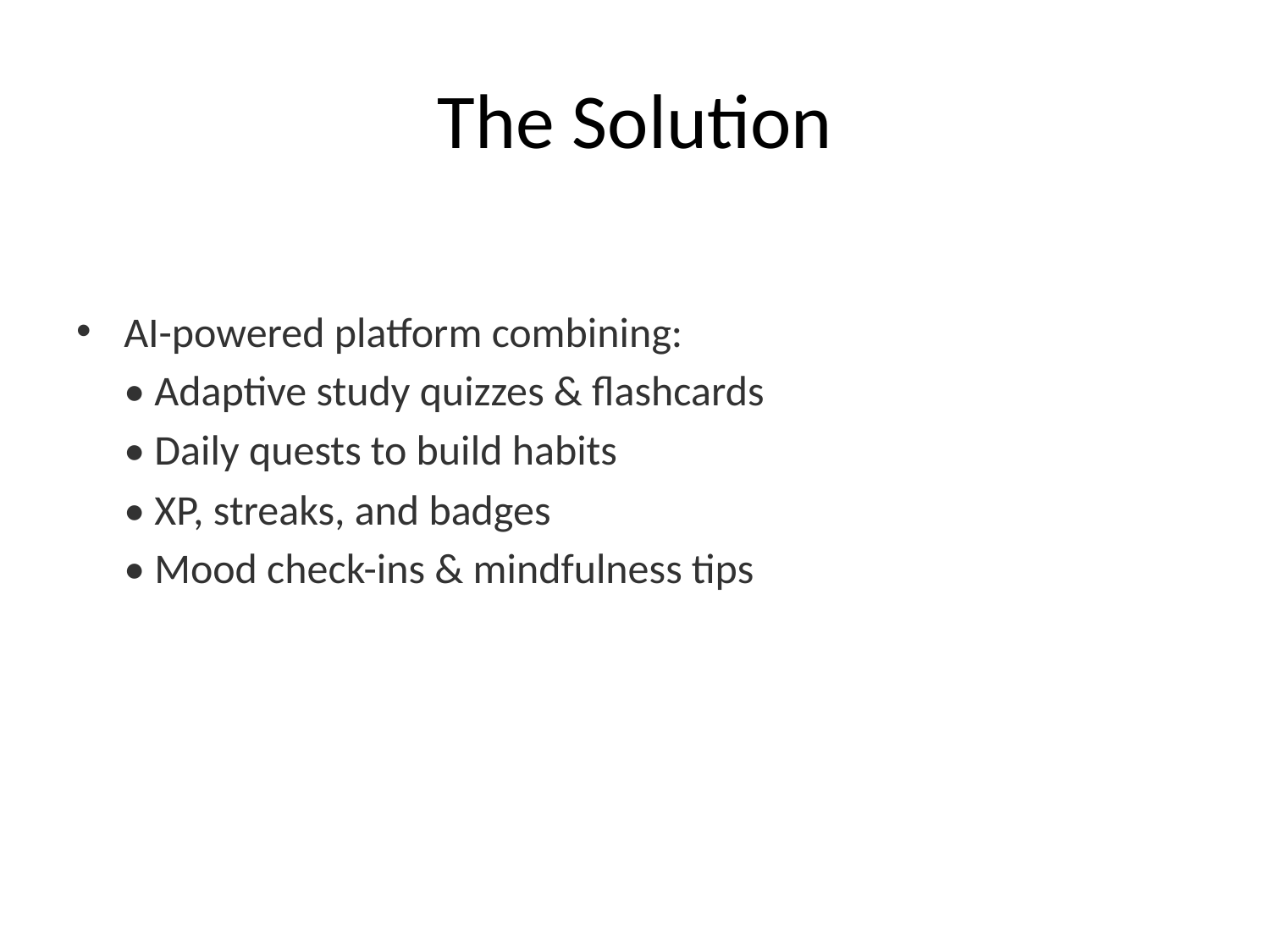

# The Solution

AI-powered platform combining:
     • Adaptive study quizzes & flashcards
     • Daily quests to build habits
     • XP, streaks, and badges
     • Mood check-ins & mindfulness tips